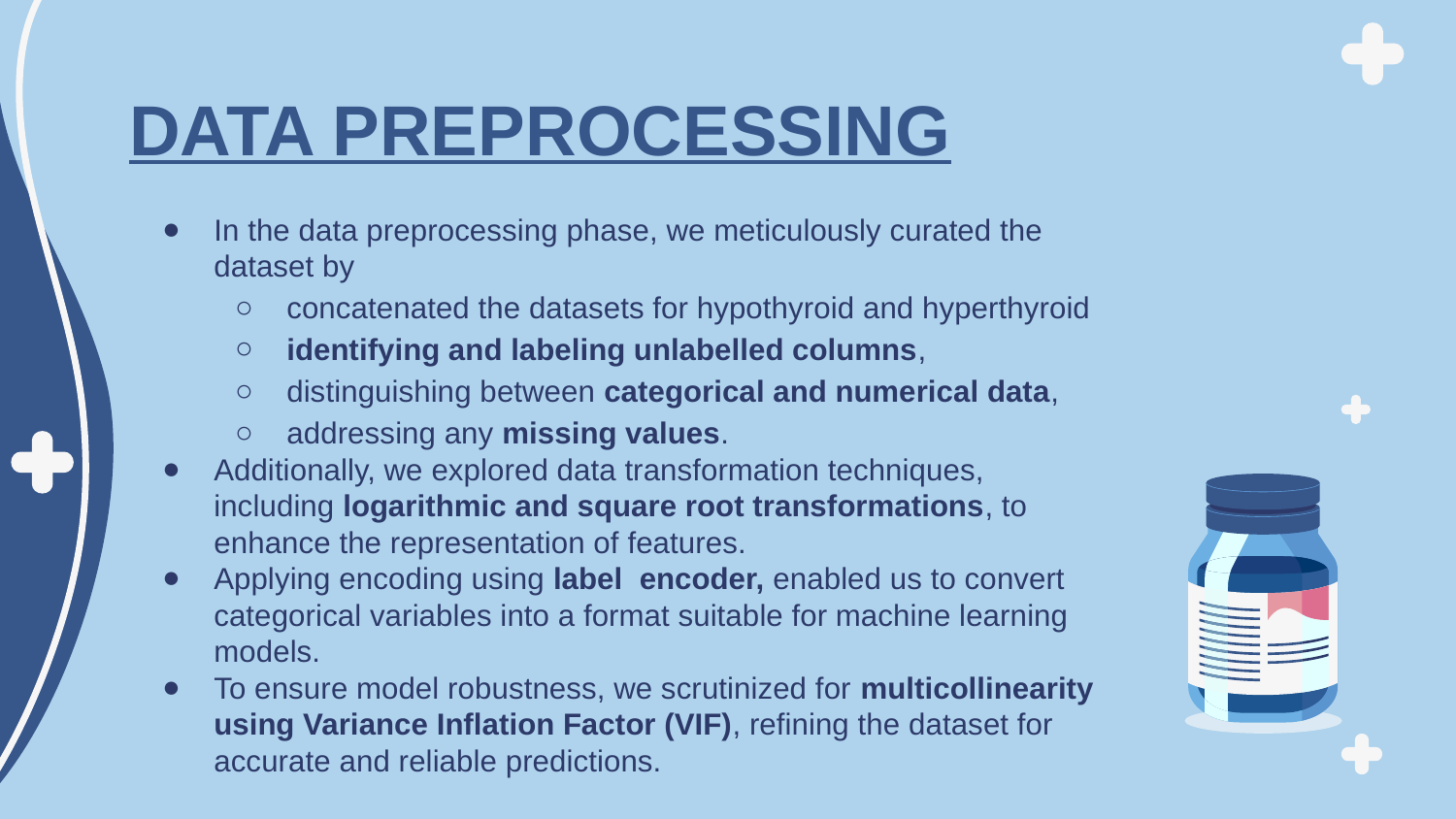

# DATA PREPROCESSING
In the data preprocessing phase, we meticulously curated the dataset by
concatenated the datasets for hypothyroid and hyperthyroid
identifying and labeling unlabelled columns,
distinguishing between categorical and numerical data,
addressing any missing values.
Additionally, we explored data transformation techniques, including logarithmic and square root transformations, to enhance the representation of features.
Applying encoding using label  encoder, enabled us to convert categorical variables into a format suitable for machine learning models.
To ensure model robustness, we scrutinized for multicollinearity using Variance Inflation Factor (VIF), refining the dataset for accurate and reliable predictions.